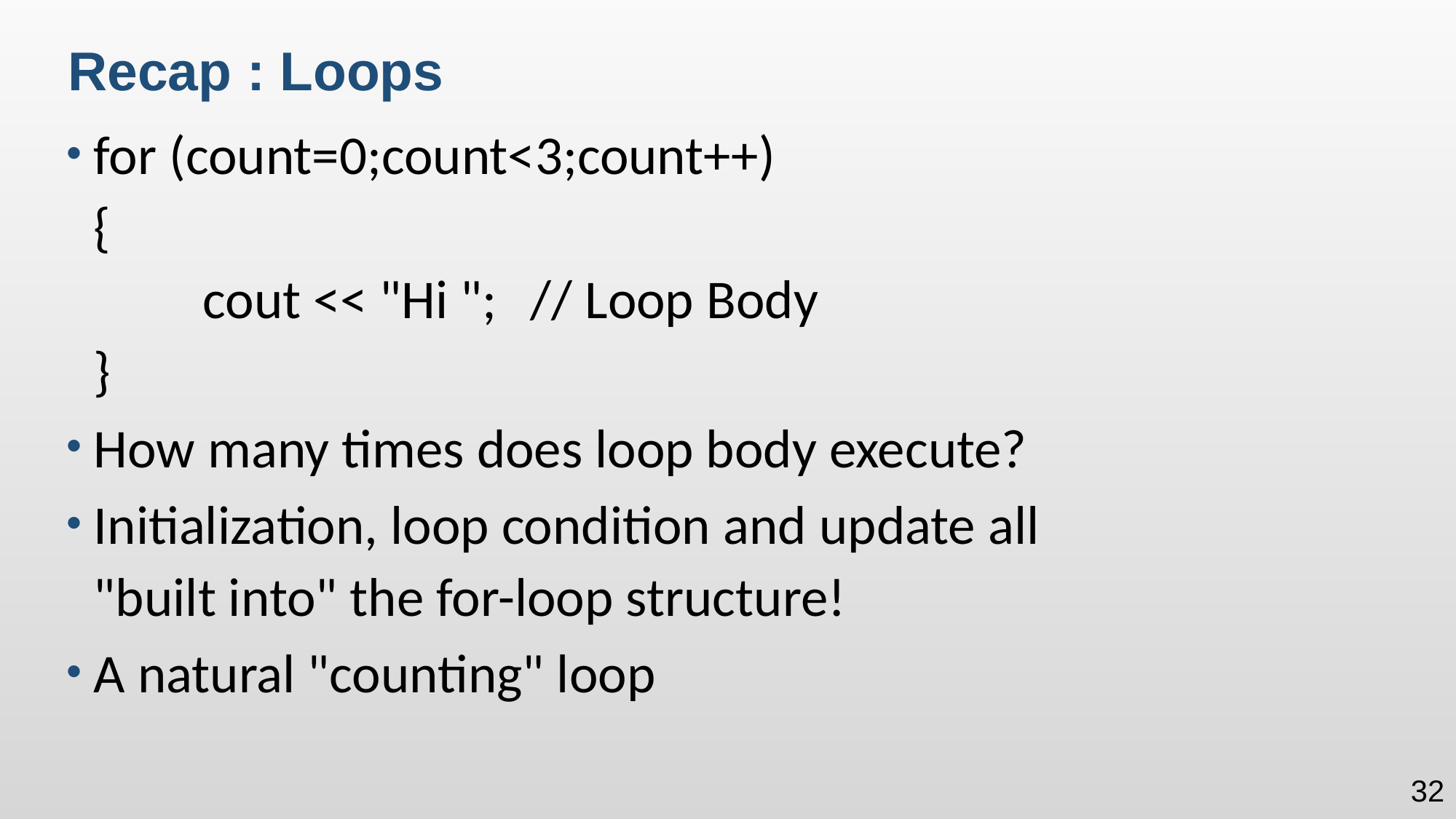

Recap : Loops
for (count=0;count<3;count++)
{
	cout << "Hi ";	// Loop Body
}
How many times does loop body execute?
Initialization, loop condition and update all
"built into" the for-loop structure!
A natural "counting" loop

32